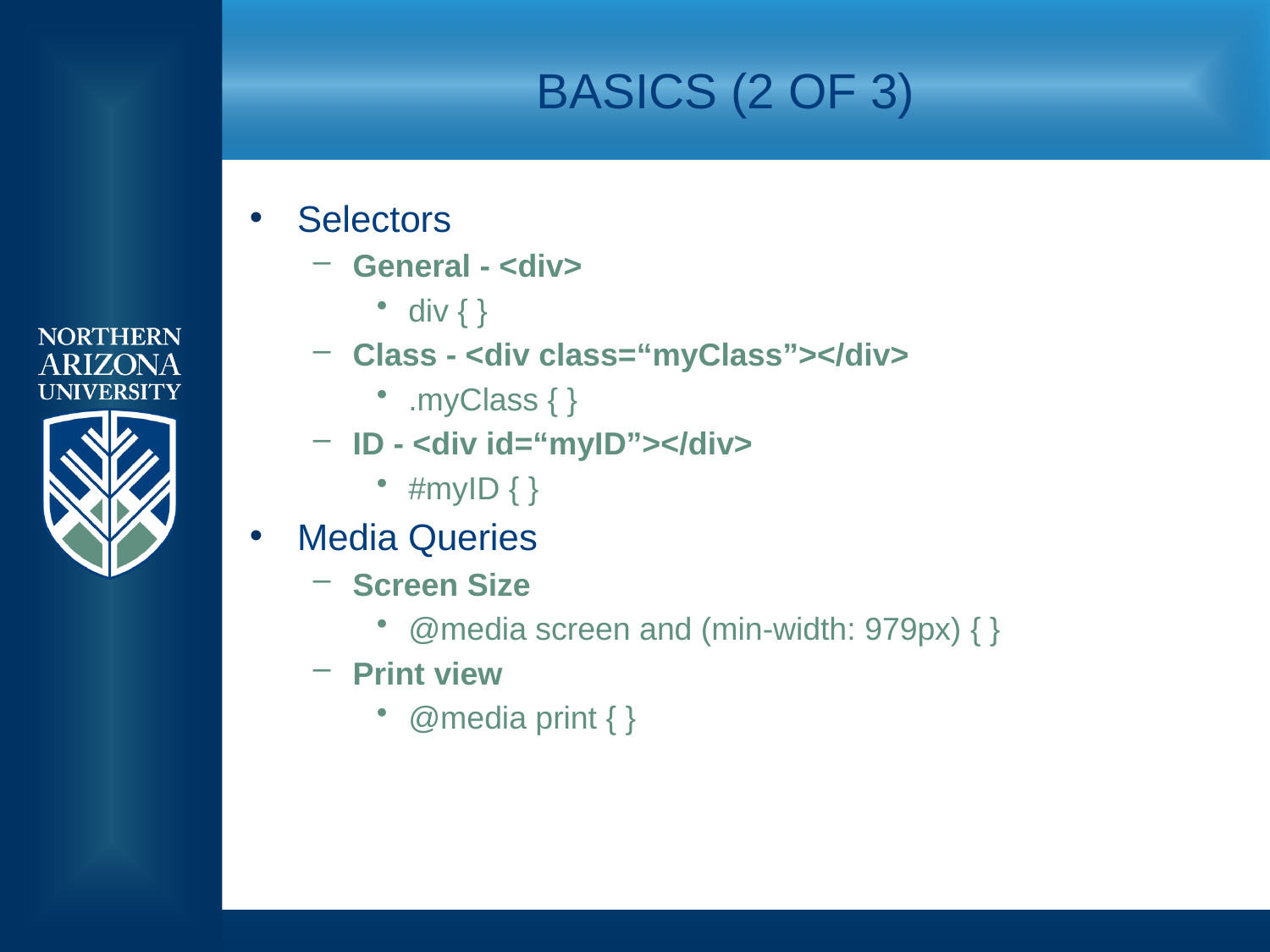

# Basics (2 of 3)
Selectors
General - <div>
div { }
Class - <div class=“myClass”></div>
.myClass { }
ID - <div id=“myID”></div>
#myID { }
Media Queries
Screen Size
@media screen and (min-width: 979px) { }
Print view
@media print { }